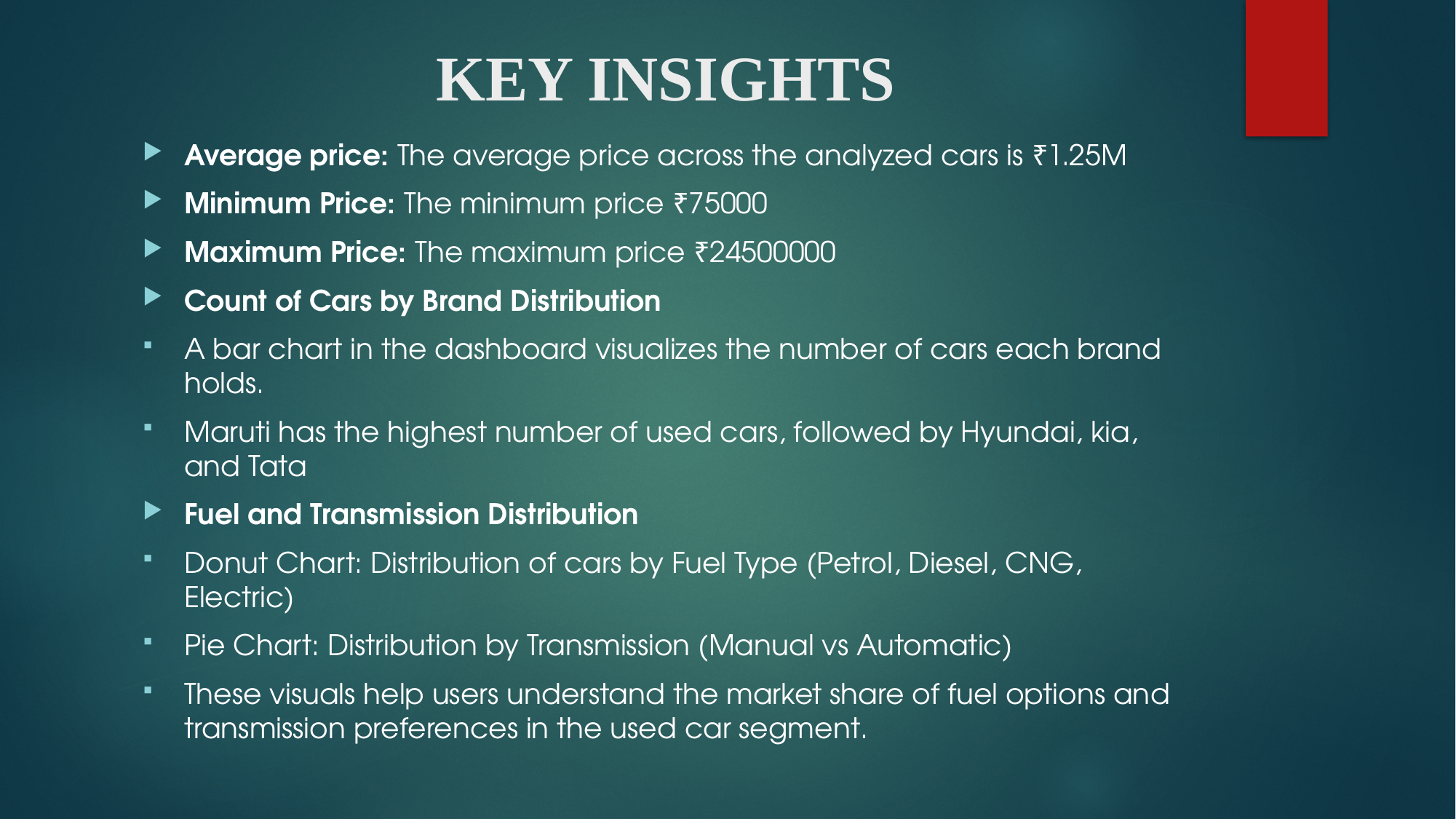

# KEY INSIGHTS
Average price: The average price across the analyzed cars is ₹1.25M
Minimum Price: The minimum price ₹75000
Maximum Price: The maximum price ₹24500000
Count of Cars by Brand Distribution
A bar chart in the dashboard visualizes the number of cars each brand holds.
Maruti has the highest number of used cars, followed by Hyundai, kia, and Tata
Fuel and Transmission Distribution
Donut Chart: Distribution of cars by Fuel Type (Petrol, Diesel, CNG, Electric)
Pie Chart: Distribution by Transmission (Manual vs Automatic)
These visuals help users understand the market share of fuel options and transmission preferences in the used car segment.